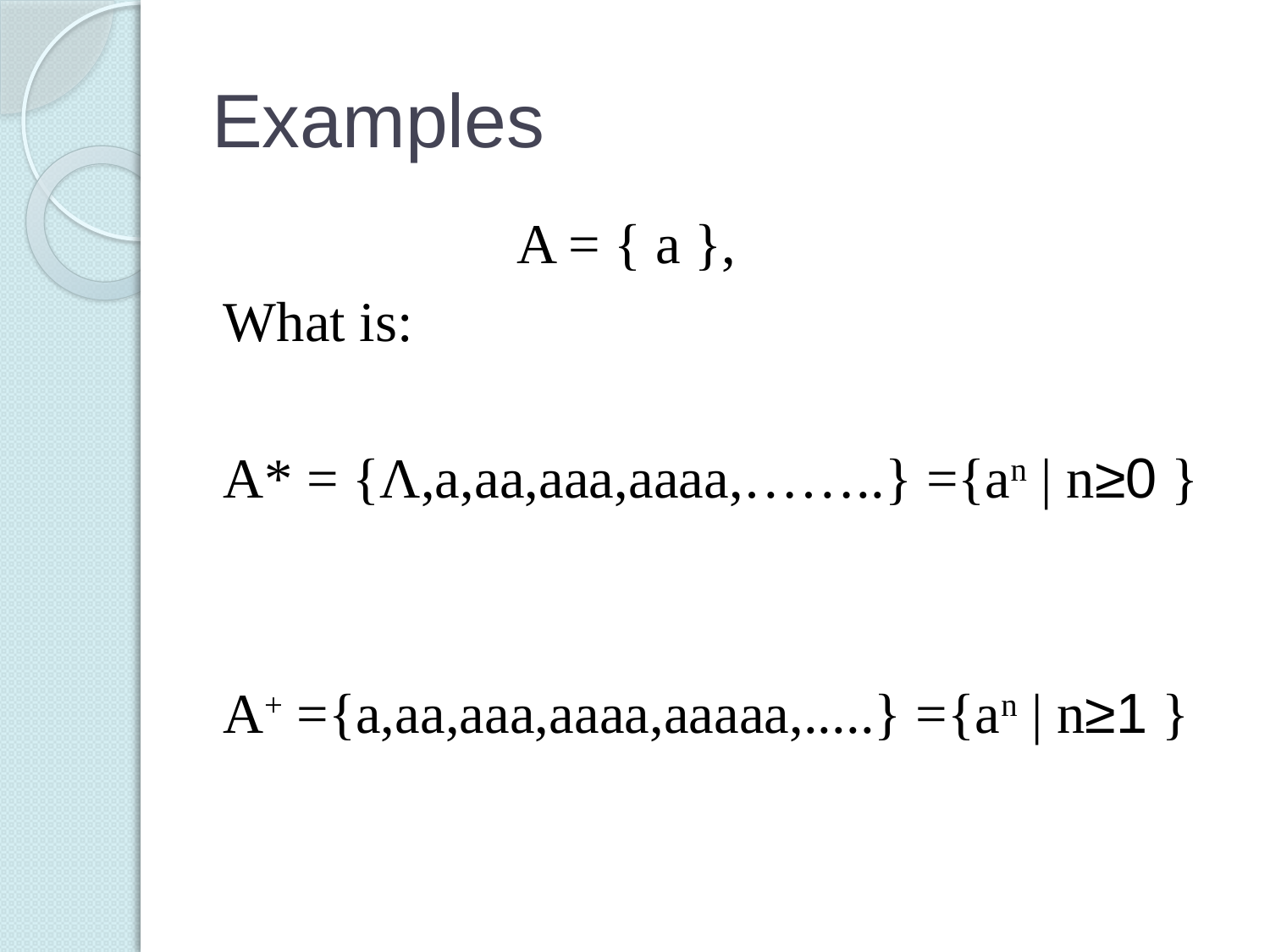

# Examples
			A = { a },
What is:

A* = {Λ,a,aa,aaa,aaaa,……..} ={an | n≥0 }

A+ ={a,aa,aaa,aaaa,aaaaa,.....} ={an | n≥1 }